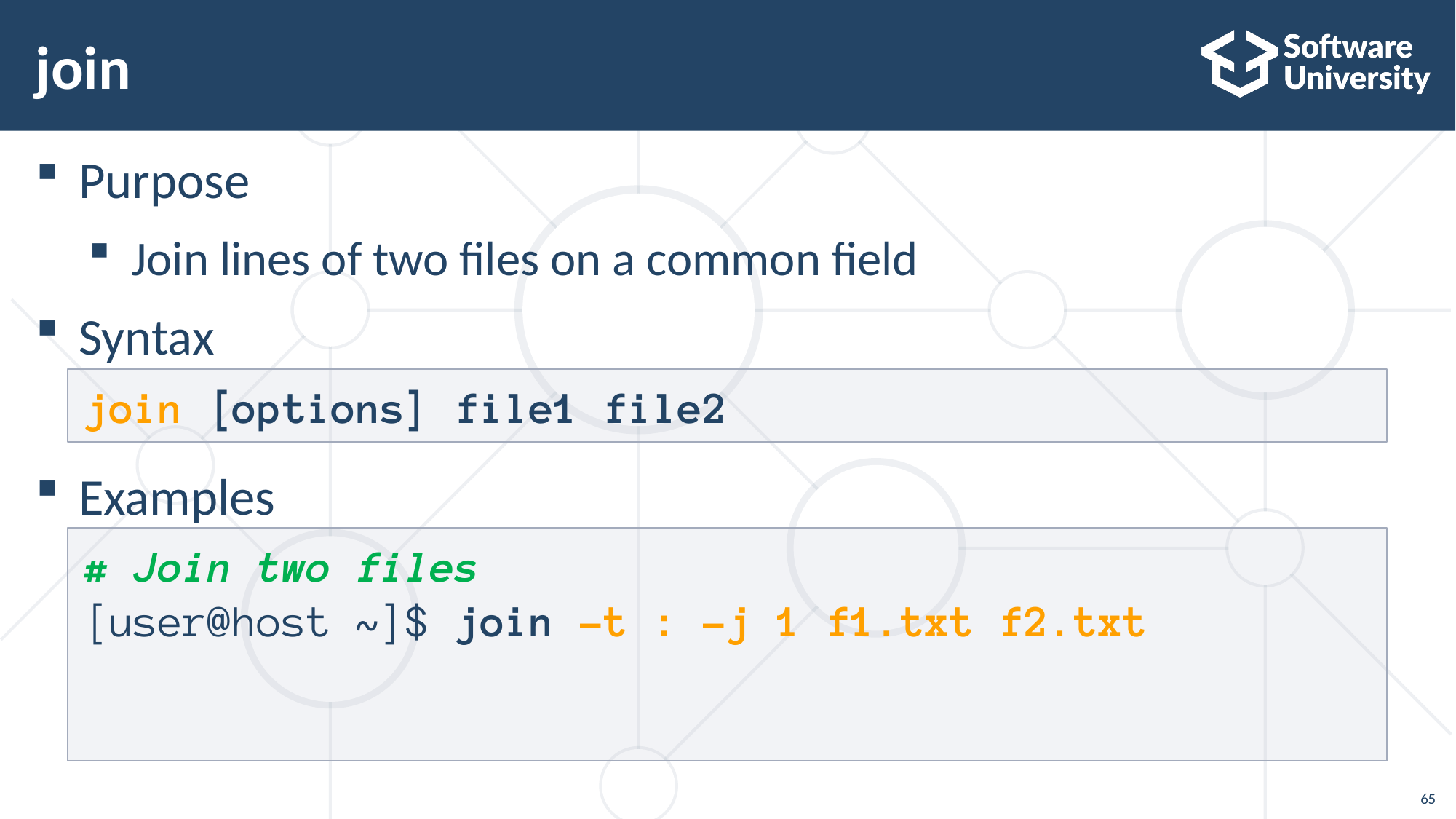

# join
Purpose
Join lines of two files on a common field
Syntax

Examples

join [options] file1 file2
# Join two files
[user@host ~]$ join -t : -j 1 f1.txt f2.txt
65